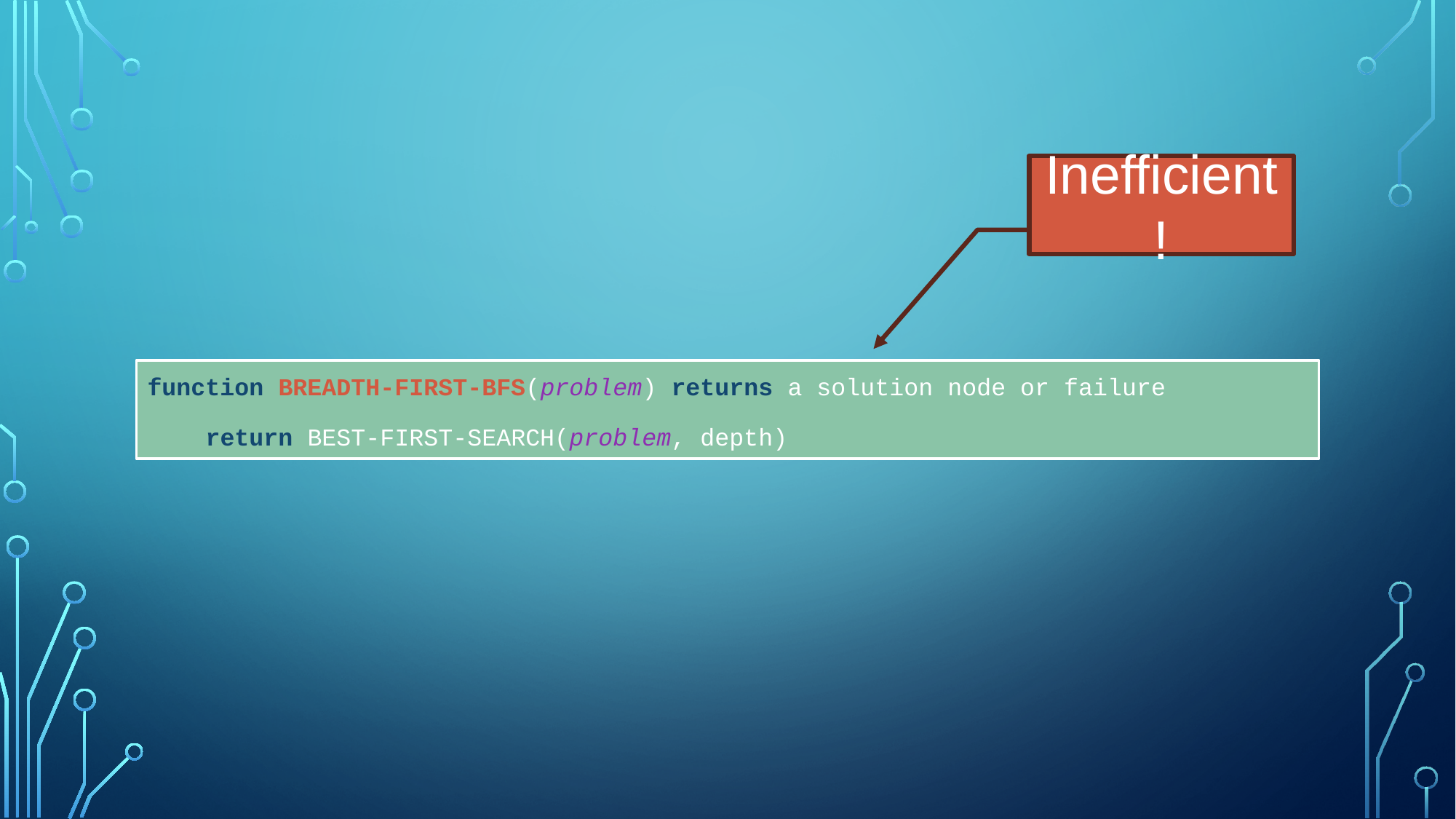

Inefficient!
function BREADTH-FIRST-BFS(problem) returns a solution node or failure
    return BEST-FIRST-SEARCH(problem, depth)